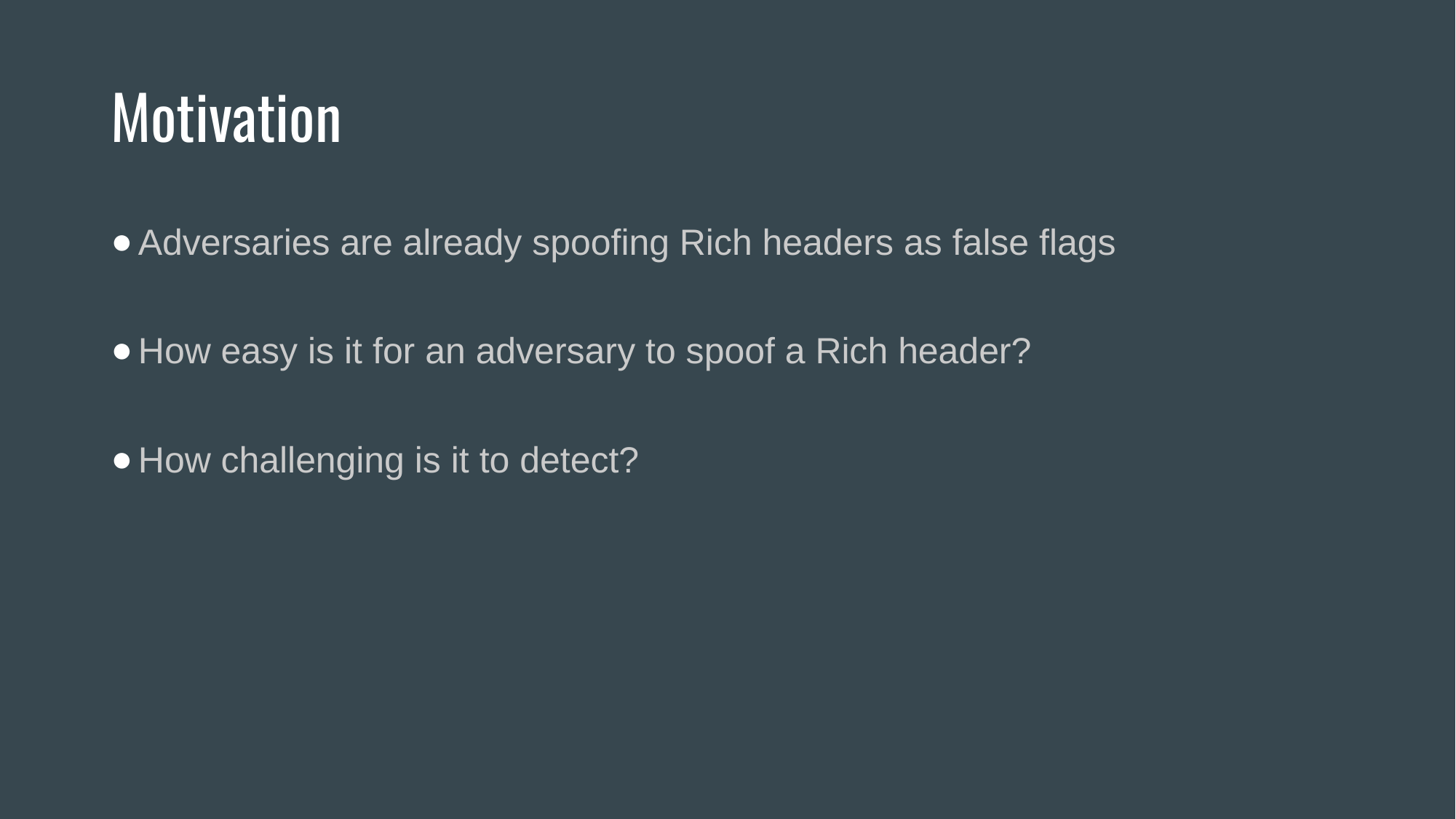

# Motivation
Adversaries are already spoofing Rich headers as false flags

How easy is it for an adversary to spoof a Rich header?

How challenging is it to detect?